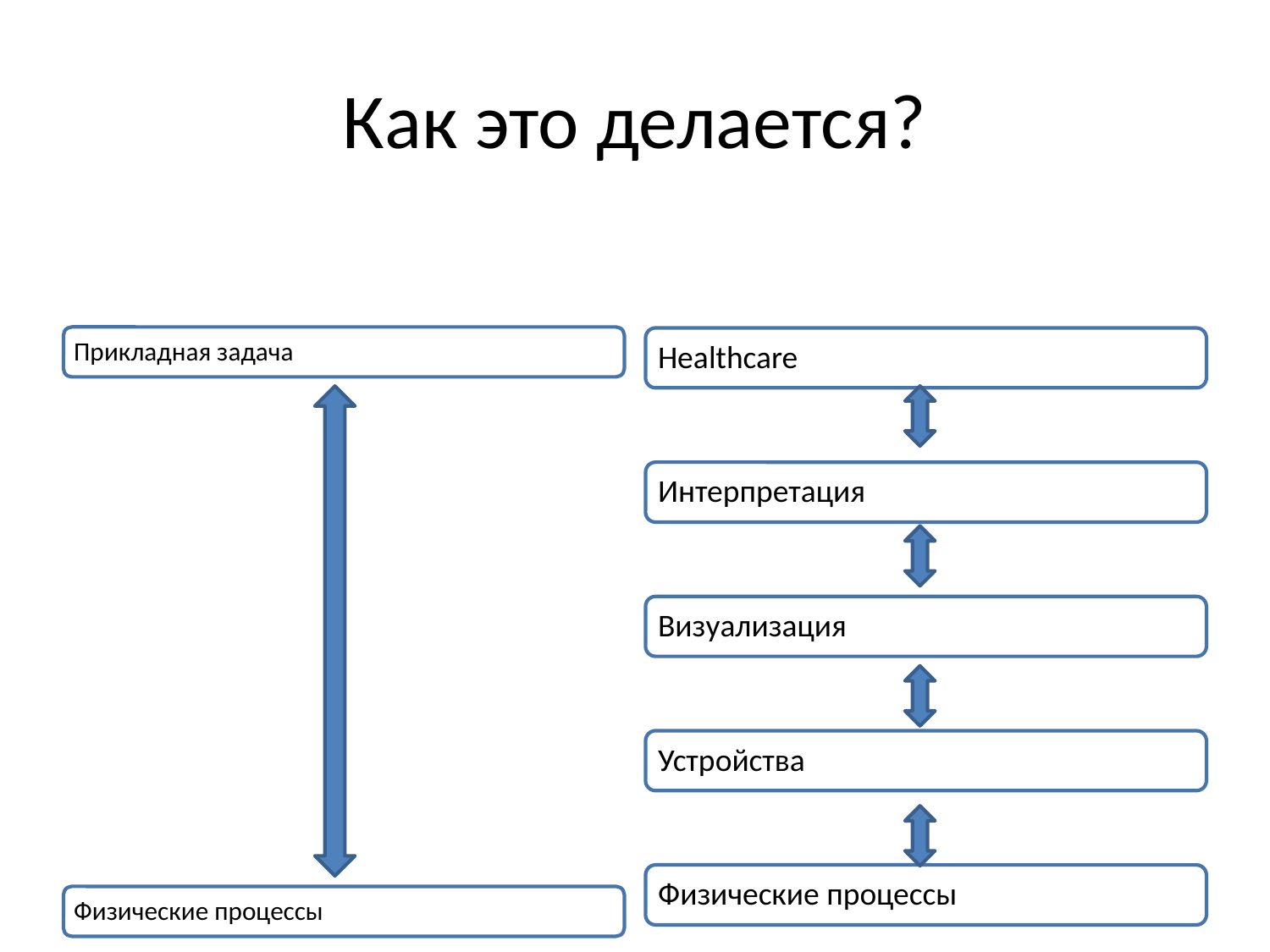

# Как это делается?
Healthcare

Интерпретация

Визуализация

Устройства

Физические процессы
Прикладная задача

Физические процессы